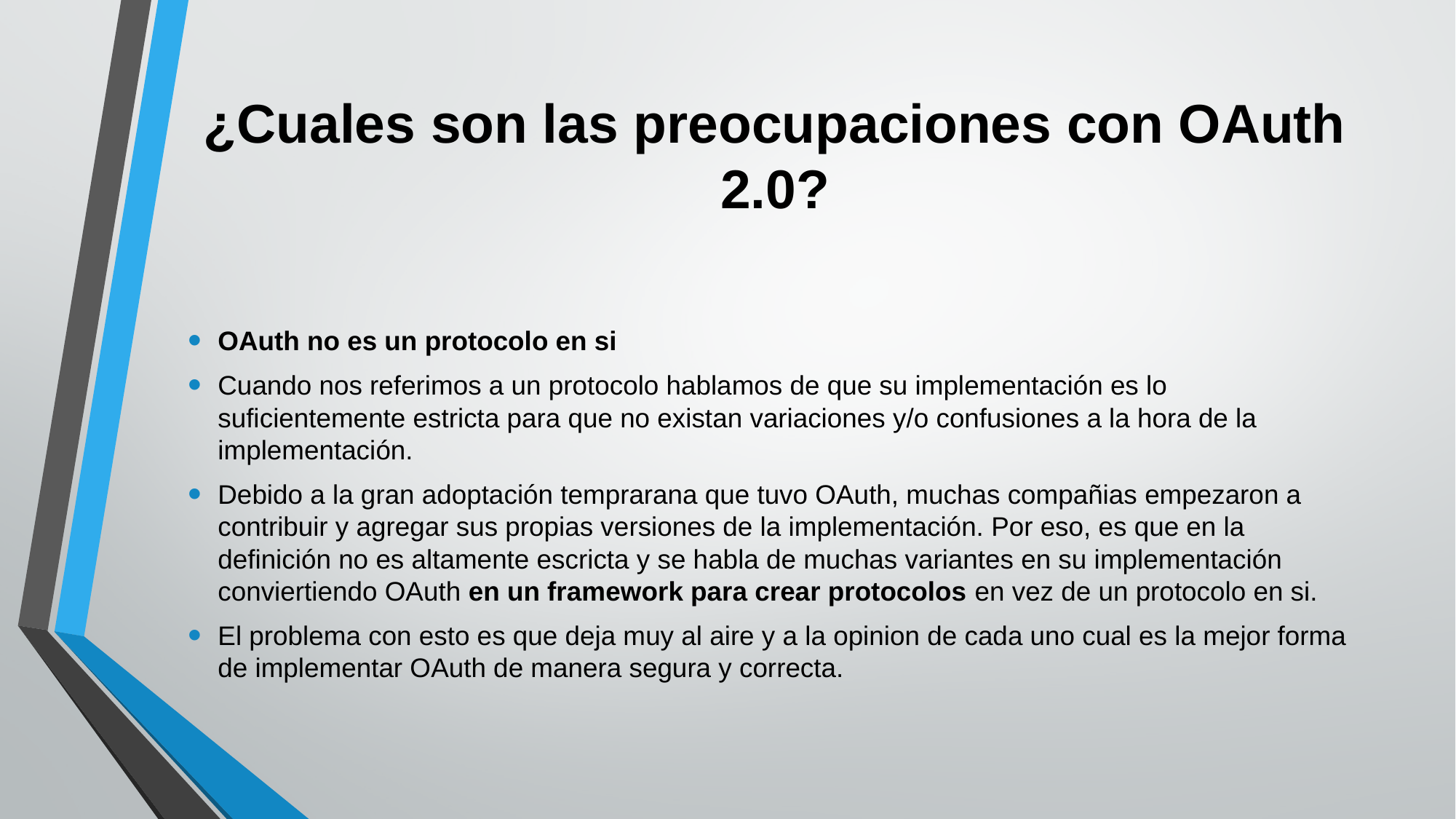

# ¿Cuales son las preocupaciones con OAuth 2.0?
OAuth no es un protocolo en si
Cuando nos referimos a un protocolo hablamos de que su implementación es lo suficientemente estricta para que no existan variaciones y/o confusiones a la hora de la implementación.
Debido a la gran adoptación temprarana que tuvo OAuth, muchas compañias empezaron a contribuir y agregar sus propias versiones de la implementación. Por eso, es que en la definición no es altamente escricta y se habla de muchas variantes en su implementación conviertiendo OAuth en un framework para crear protocolos en vez de un protocolo en si.
El problema con esto es que deja muy al aire y a la opinion de cada uno cual es la mejor forma de implementar OAuth de manera segura y correcta.